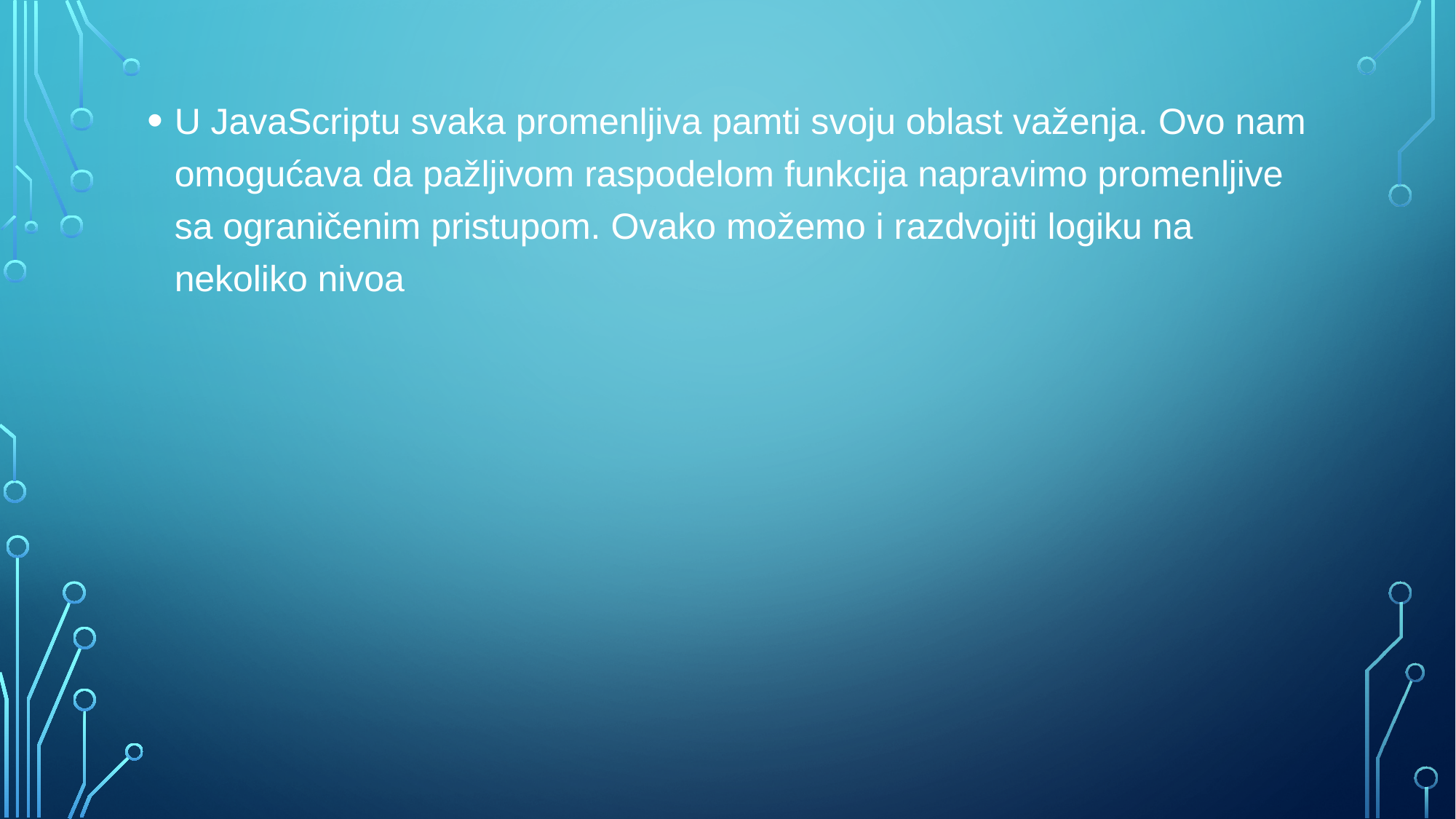

U JavaScriptu svaka promenljiva pamti svoju oblast važenja. Ovo nam omogućava da pažljivom raspodelom funkcija napravimo promenljive sa ograničenim pristupom. Ovako možemo i razdvojiti logiku na nekoliko nivoa